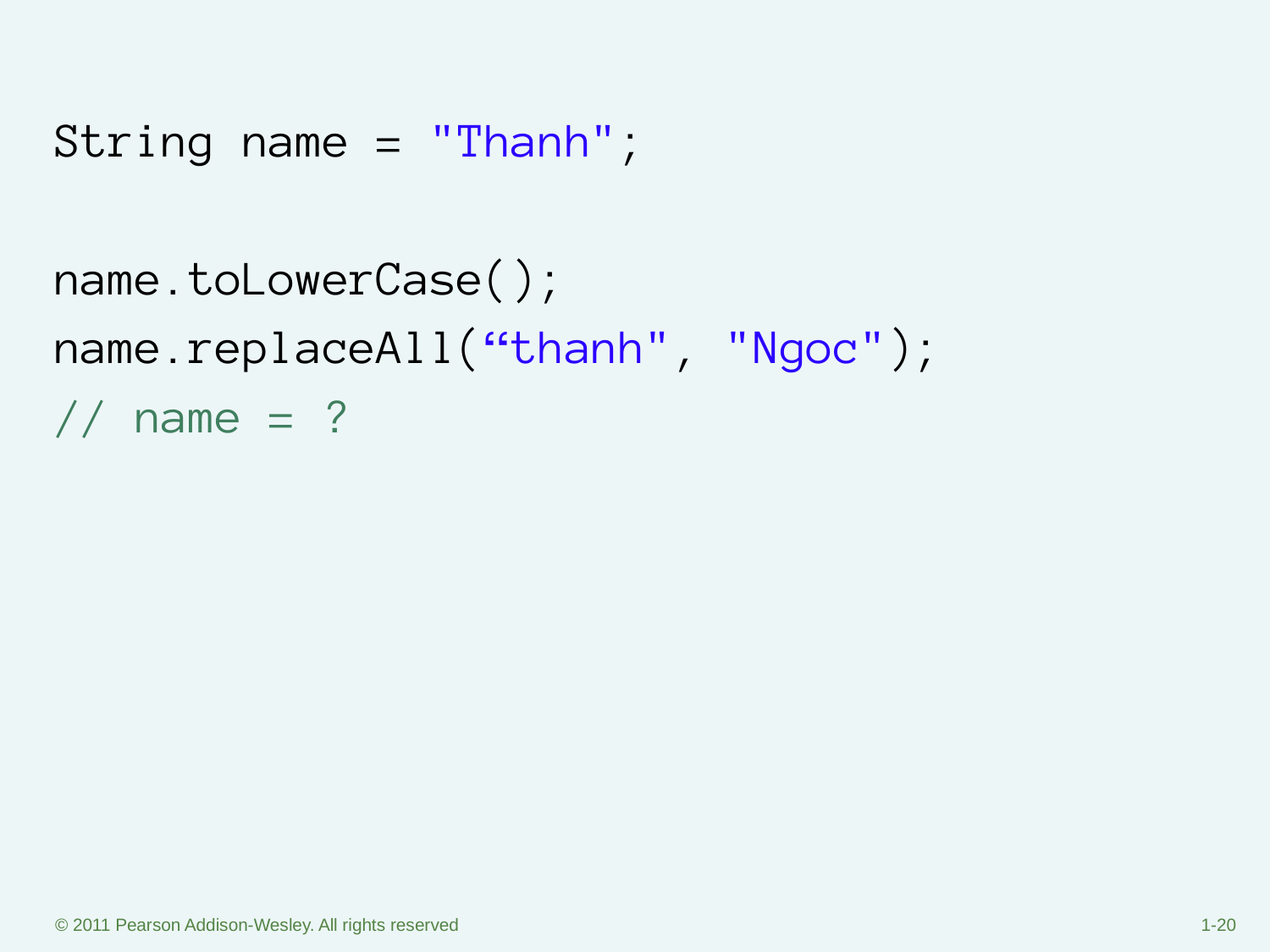

#

String name = "Thanh";

name.toLowerCase();
name.replaceAll(“thanh", "Ngoc");
// name = ?
© 2011 Pearson Addison-Wesley. All rights reserved
1-20